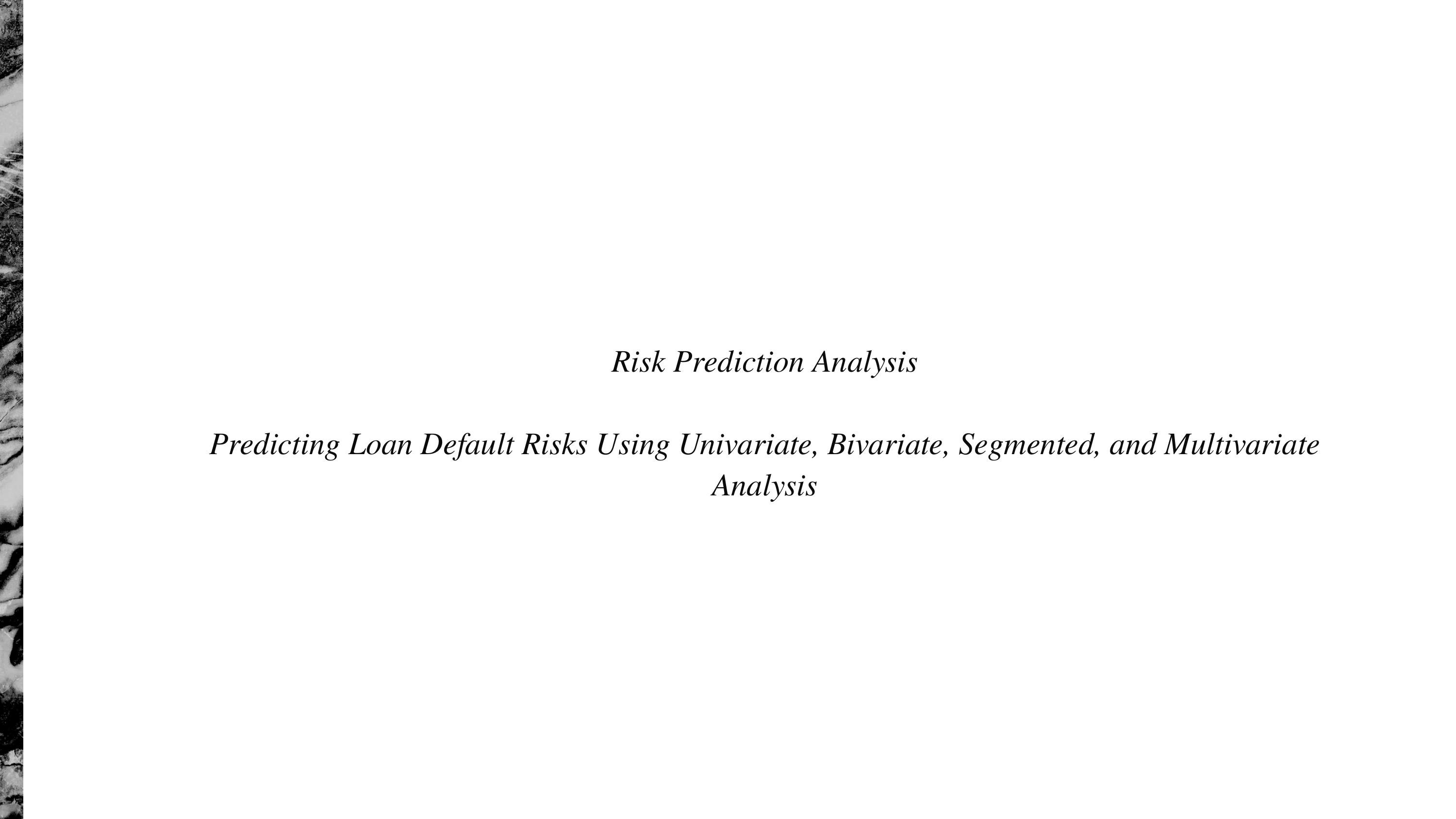

Risk Prediction Analysis

Predicting Loan Default Risks Using Univariate, Bivariate, Segmented, and Multivariate Analysis